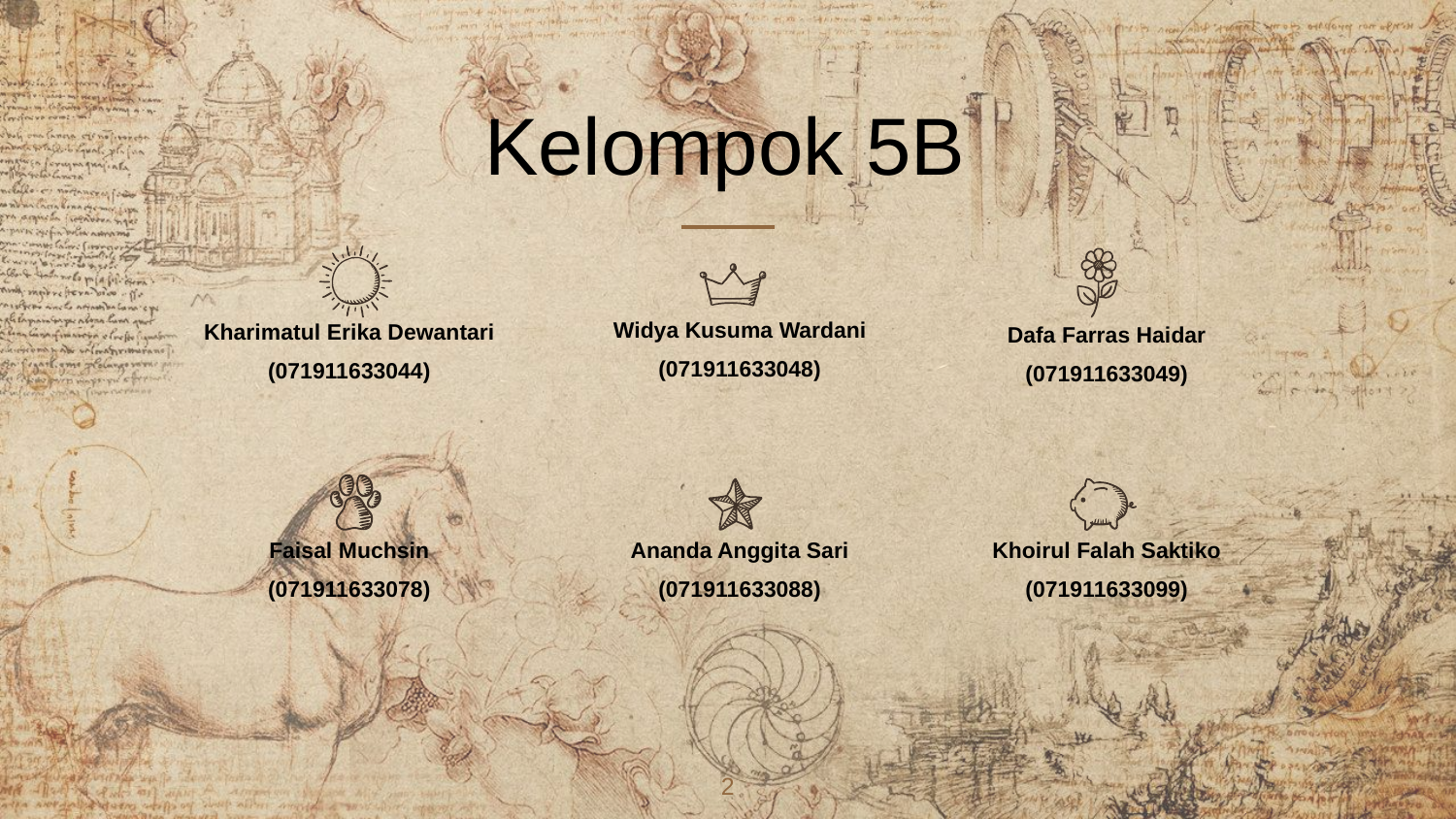

# Kelompok 5B

Widya Kusuma Wardani
(071911633048)

Kharimatul Erika Dewantari
(071911633044)
Dafa Farras Haidar
(071911633049)

Ananda Anggita Sari
(071911633088)
Faisal Muchsin
(071911633078)
Khoirul Falah Saktiko
(071911633099)
2